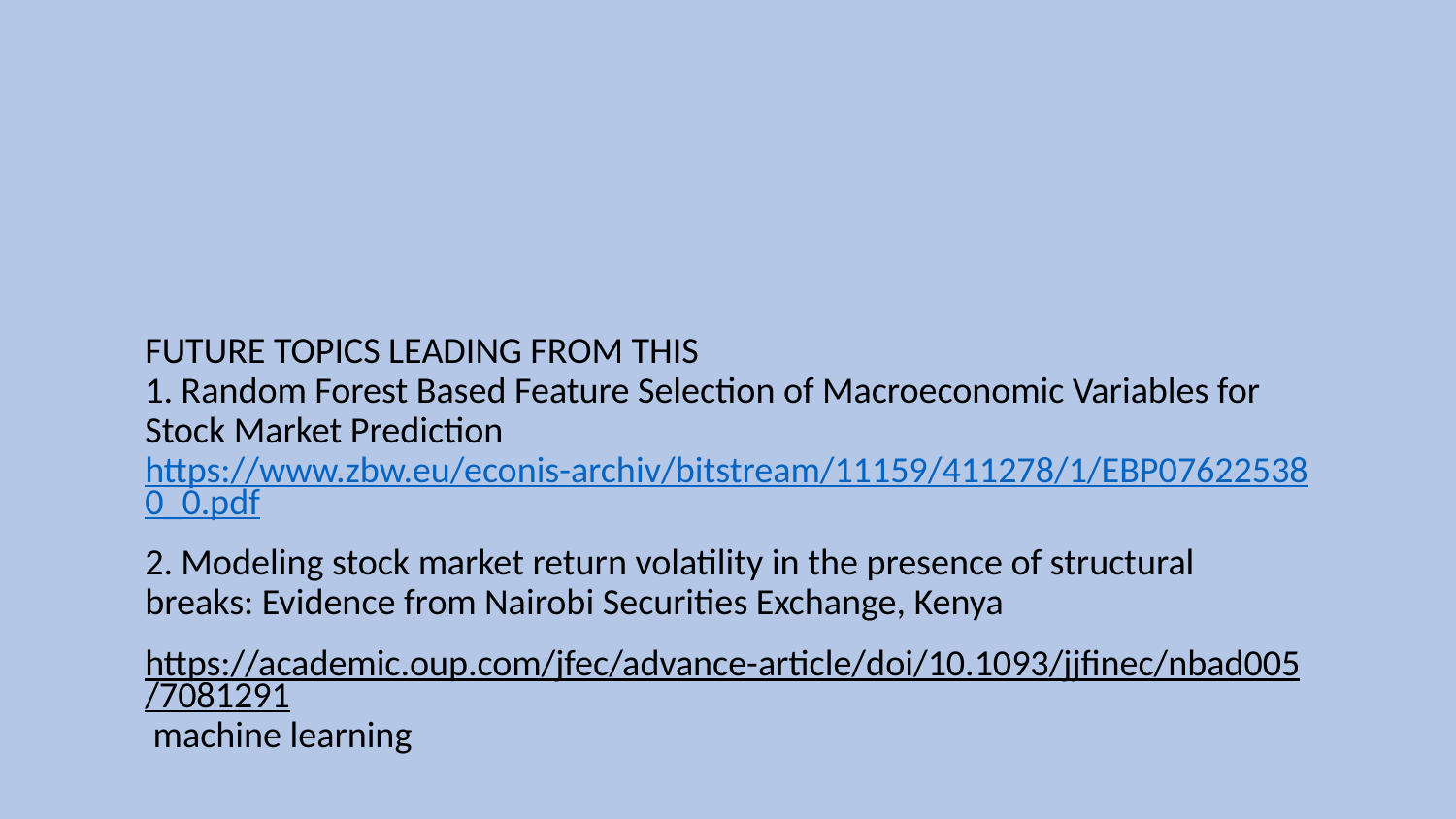

#
FUTURE TOPICS LEADING FROM THIS
1. Random Forest Based Feature Selection of Macroeconomic Variables for Stock Market Prediction https://www.zbw.eu/econis-archiv/bitstream/11159/411278/1/EBP076225380_0.pdf
2. Modeling stock market return volatility in the presence of structural breaks: Evidence from Nairobi Securities Exchange, Kenya
https://academic.oup.com/jfec/advance-article/doi/10.1093/jjfinec/nbad005/7081291 machine learning